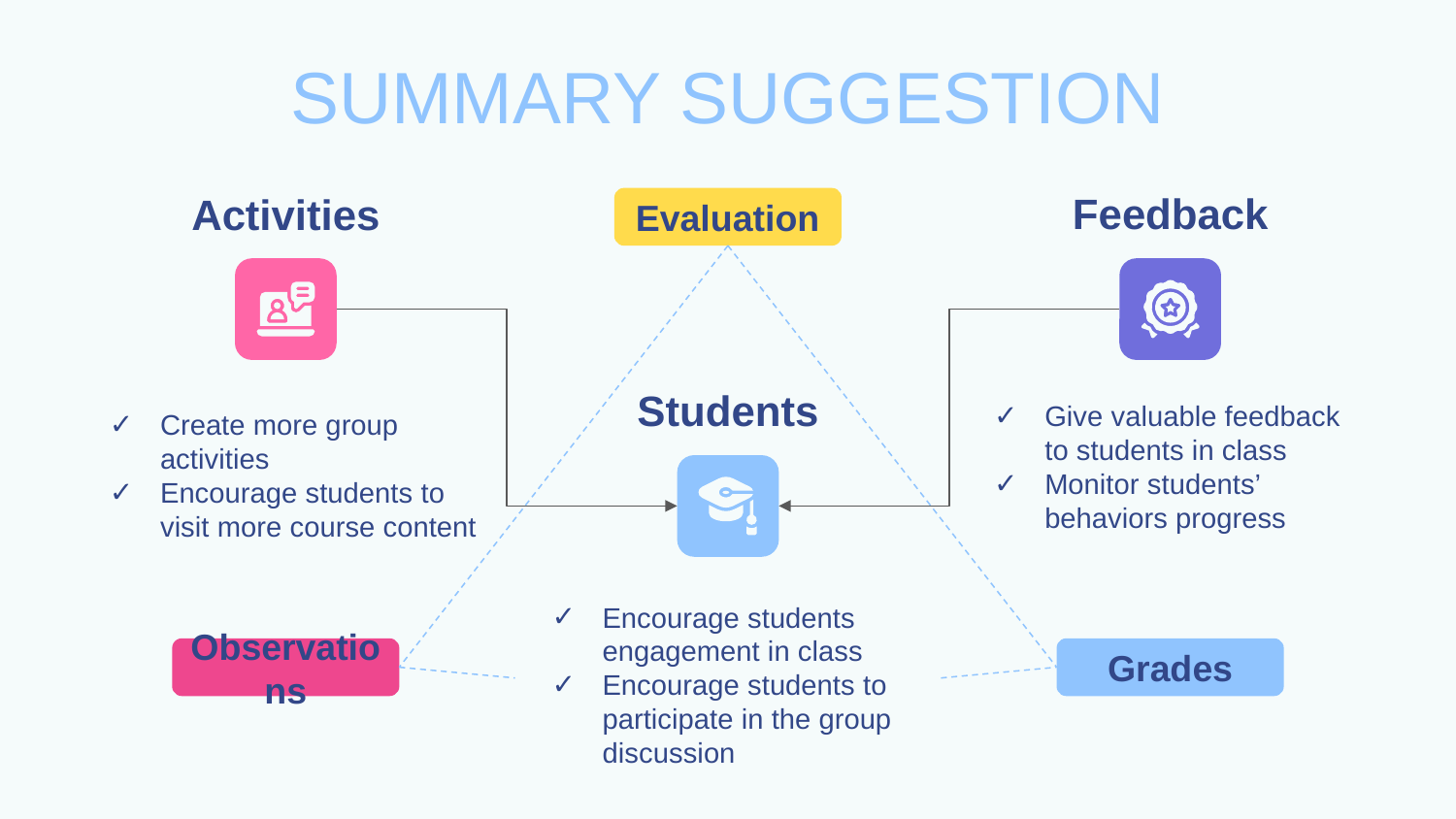

SUMMARY SUGGESTION
Evaluation
Activities
Create more group activities
Encourage students to visit more course content

Feedback
Give valuable feedback to students in class
Monitor students’ behaviors progress

Students
Encourage students engagement in class
Encourage students to participate in the group discussion

Observations
Grades